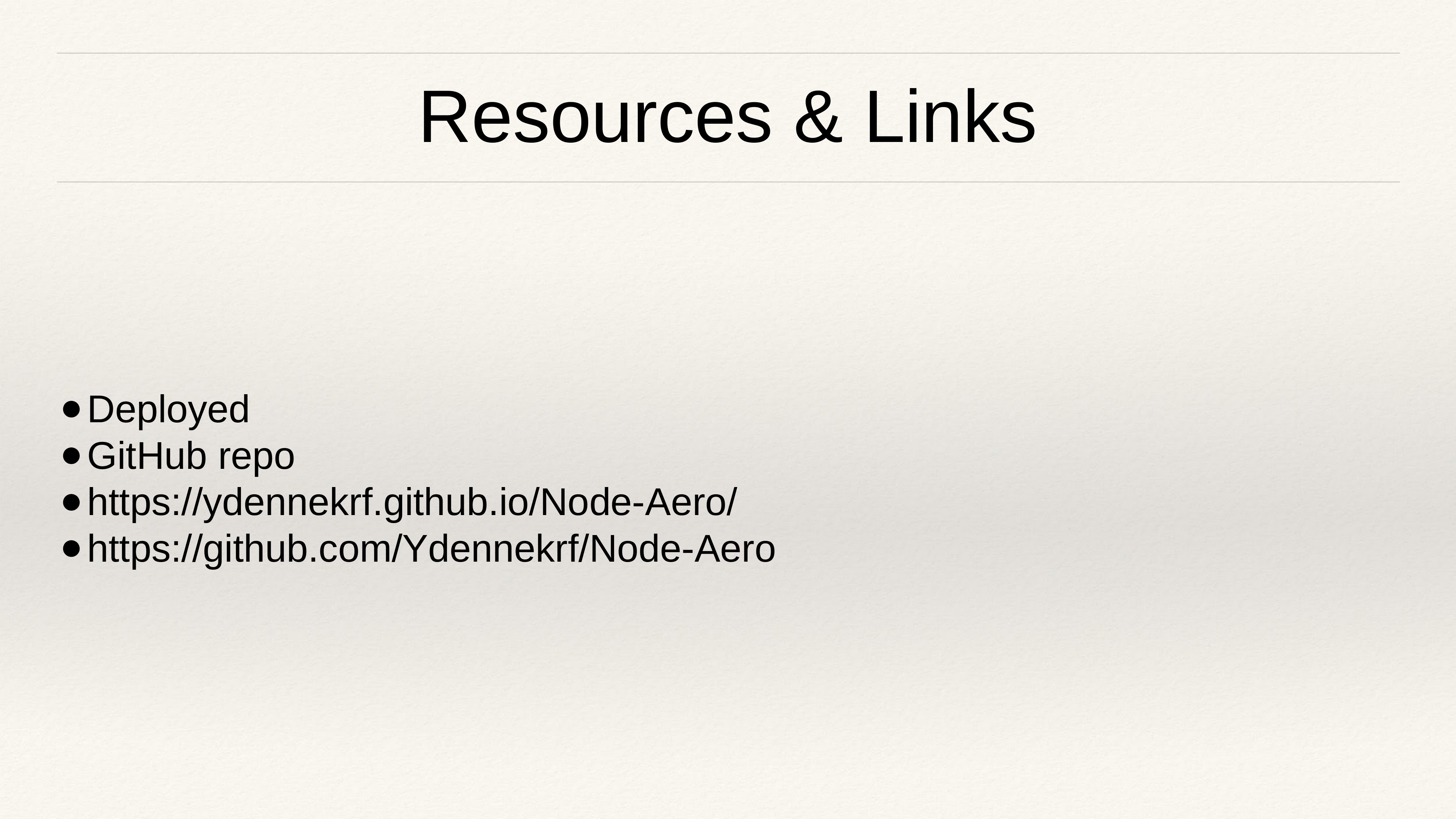

# Resources & Links
Deployed
GitHub repo
https://ydennekrf.github.io/Node-Aero/
https://github.com/Ydennekrf/Node-Aero